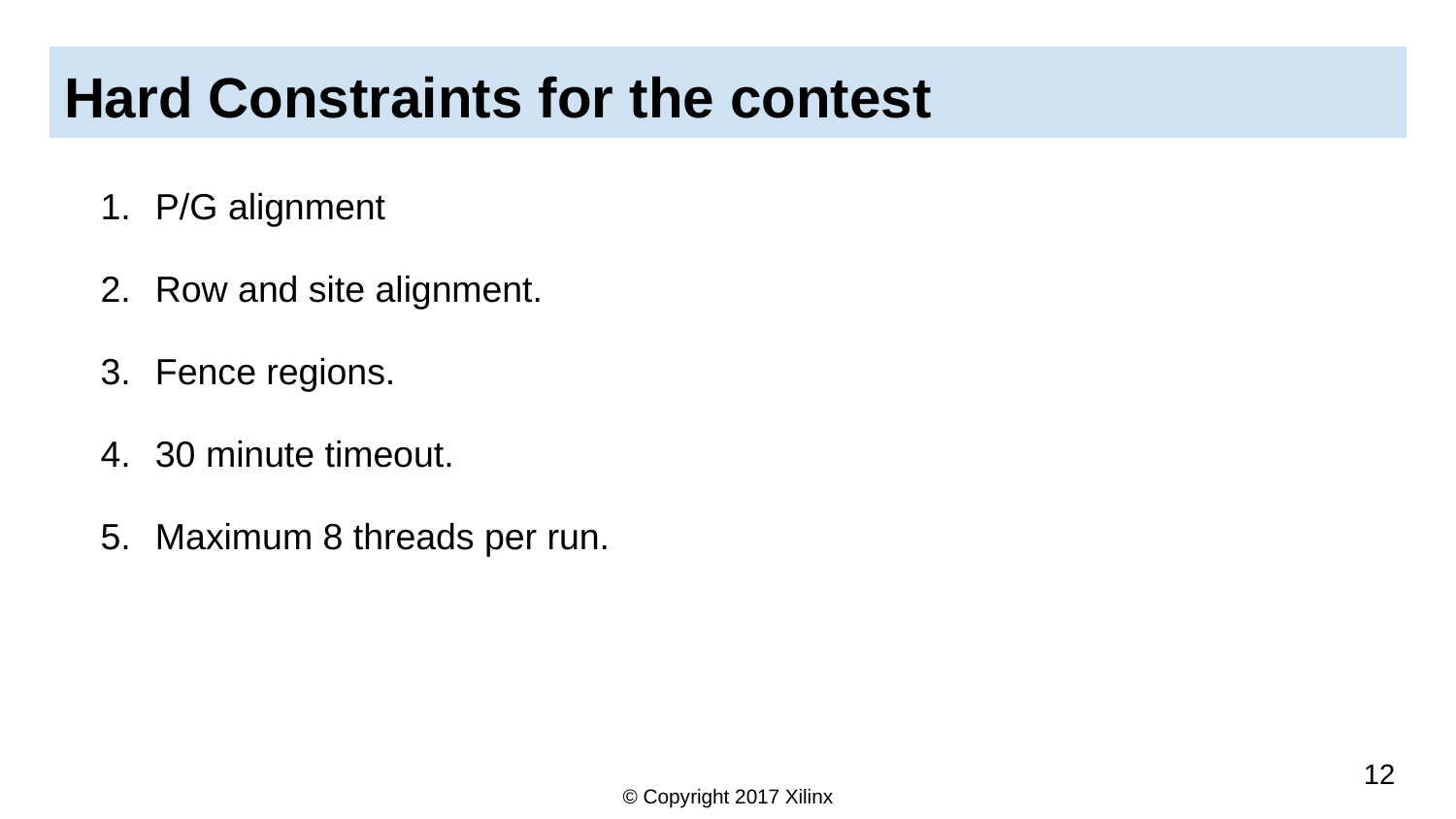

# Hard Constraints for the contest
P/G alignment
Row and site alignment.
Fence regions.
30 minute timeout.
Maximum 8 threads per run.
12